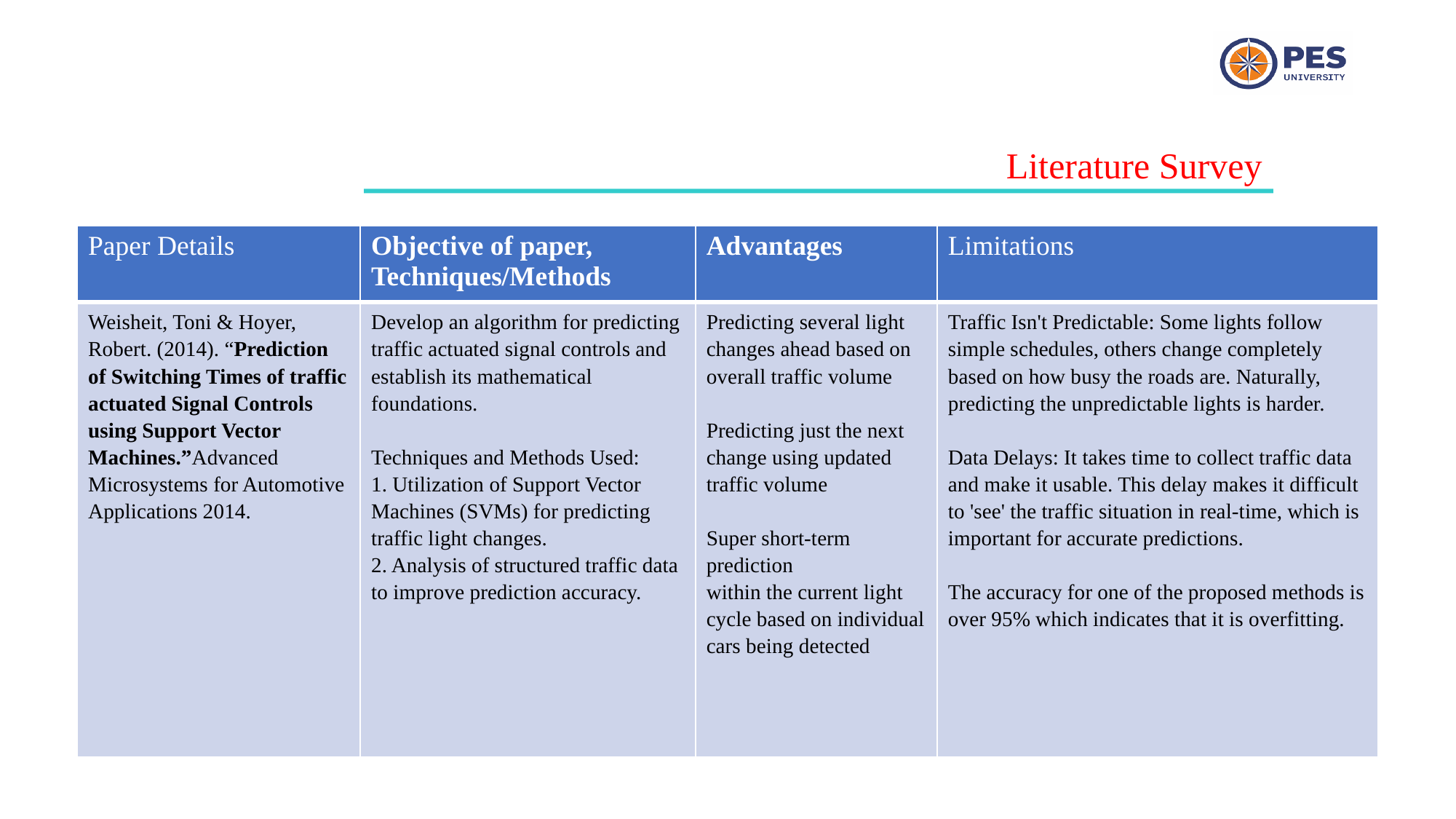

Literature Survey

| Paper Details | Objective of paper, Techniques/Methods | Advantages | Limitations |
| --- | --- | --- | --- |
| Weisheit, Toni & Hoyer, Robert. (2014). “Prediction of Switching Times of traffic actuated Signal Controls using Support Vector Machines.”Advanced Microsystems for Automotive Applications 2014. | Develop an algorithm for predicting traffic actuated signal controls and establish its mathematical foundations. Techniques and Methods Used: 1. Utilization of Support Vector Machines (SVMs) for predicting traffic light changes. 2. Analysis of structured traffic data to improve prediction accuracy. | Predicting several light changes ahead based on overall traffic volume Predicting just the next change using updated traffic volume Super short-term prediction within the current light cycle based on individual cars being detected | Traffic Isn't Predictable: Some lights follow simple schedules, others change completely based on how busy the roads are. Naturally, predicting the unpredictable lights is harder. Data Delays: It takes time to collect traffic data and make it usable. This delay makes it difficult to 'see' the traffic situation in real-time, which is important for accurate predictions. The accuracy for one of the proposed methods is over 95% which indicates that it is overfitting. |